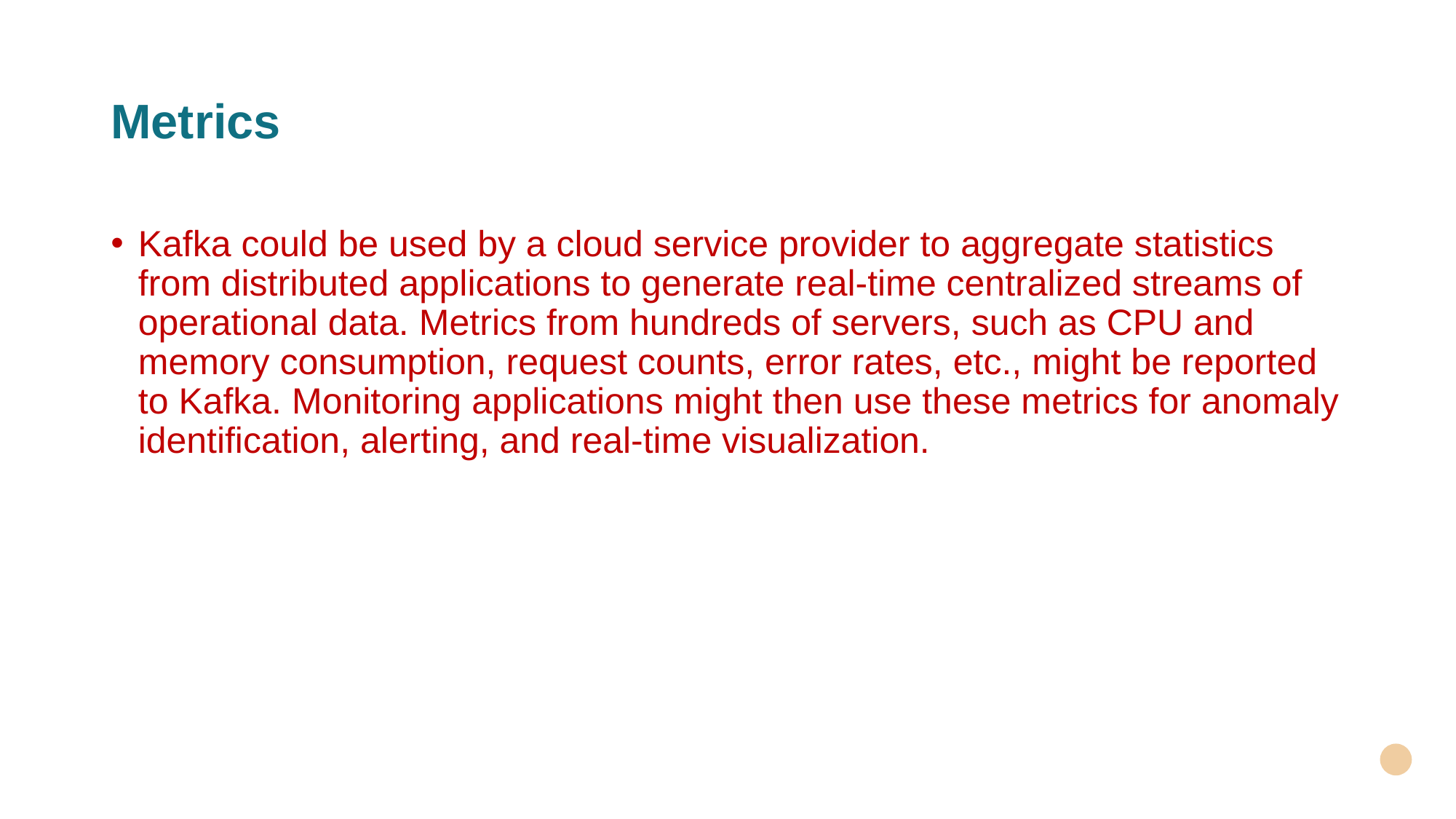

# Metrics
Kafka could be used by a cloud service provider to aggregate statistics from distributed applications to generate real-time centralized streams of operational data. Metrics from hundreds of servers, such as CPU and memory consumption, request counts, error rates, etc., might be reported to Kafka. Monitoring applications might then use these metrics for anomaly identification, alerting, and real-time visualization.

28